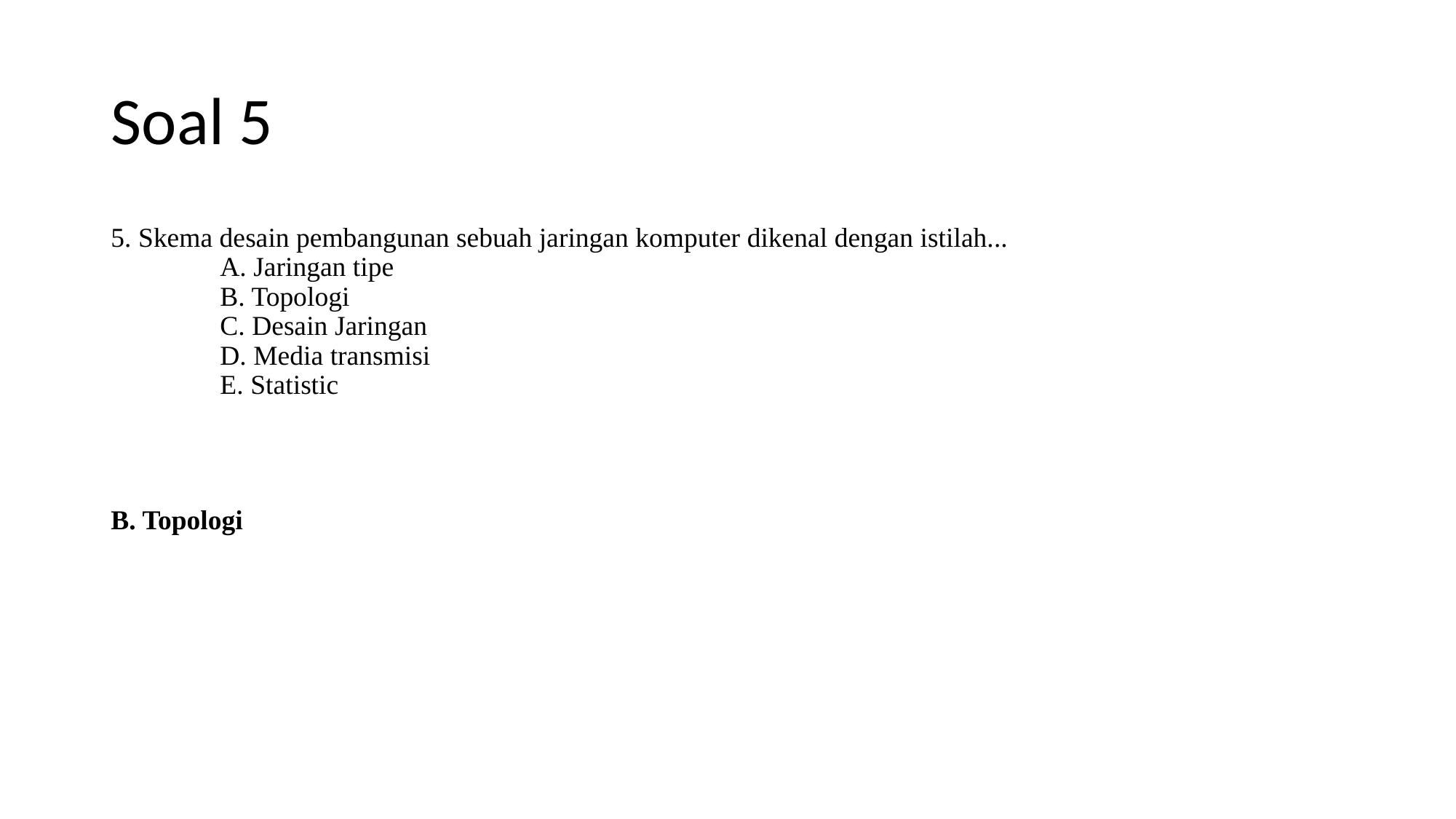

# Soal 5
5. Skema desain pembangunan sebuah jaringan komputer dikenal dengan istilah...
	A. Jaringan tipe
	B. Topologi
	C. Desain Jaringan
	D. Media transmisi
	E. Statistic
B. Topologi